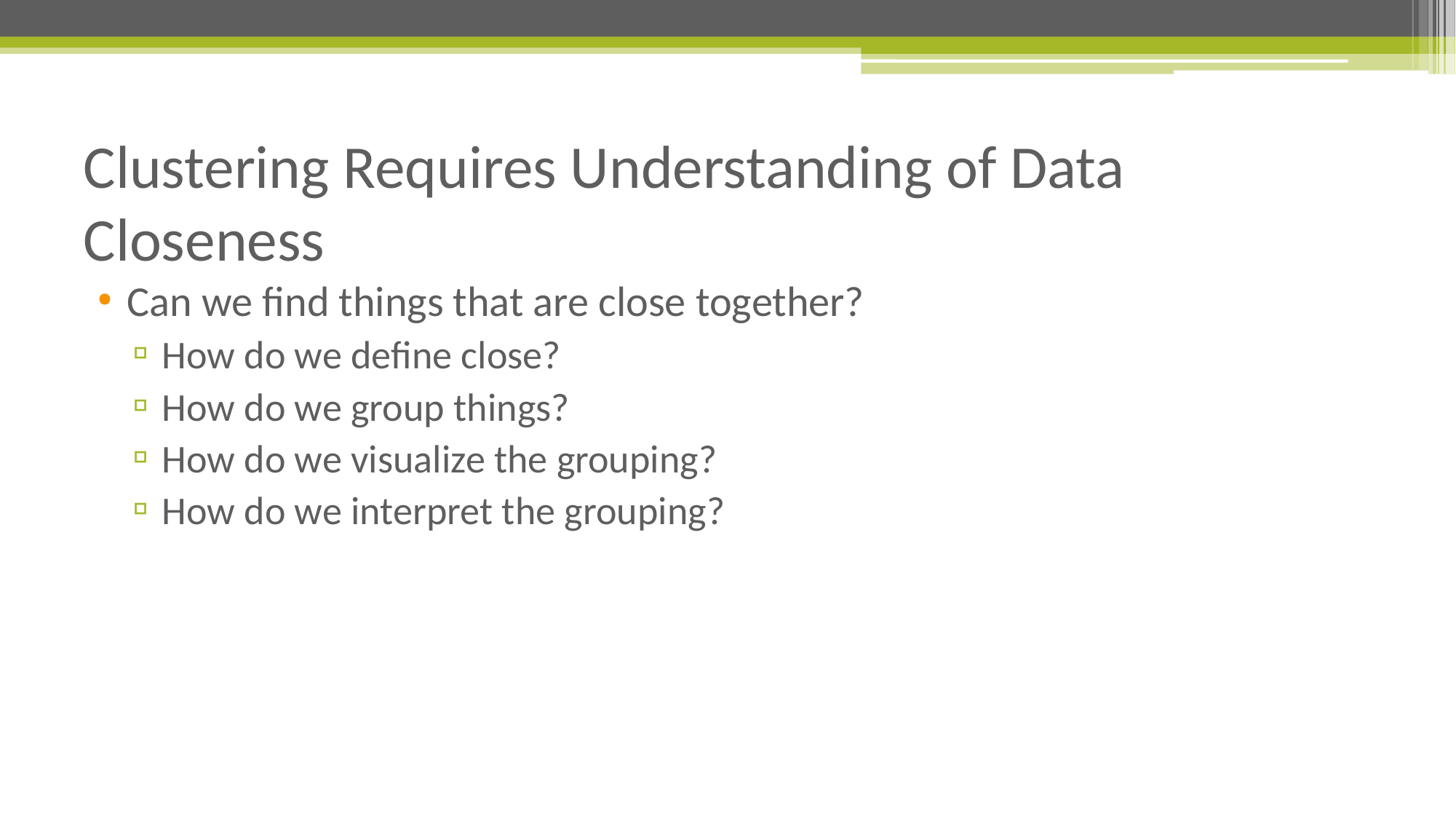

# Clustering Requires Understanding of Data Closeness
Can we find things that are close together?
How do we define close?
How do we group things?
How do we visualize the grouping?
How do we interpret the grouping?